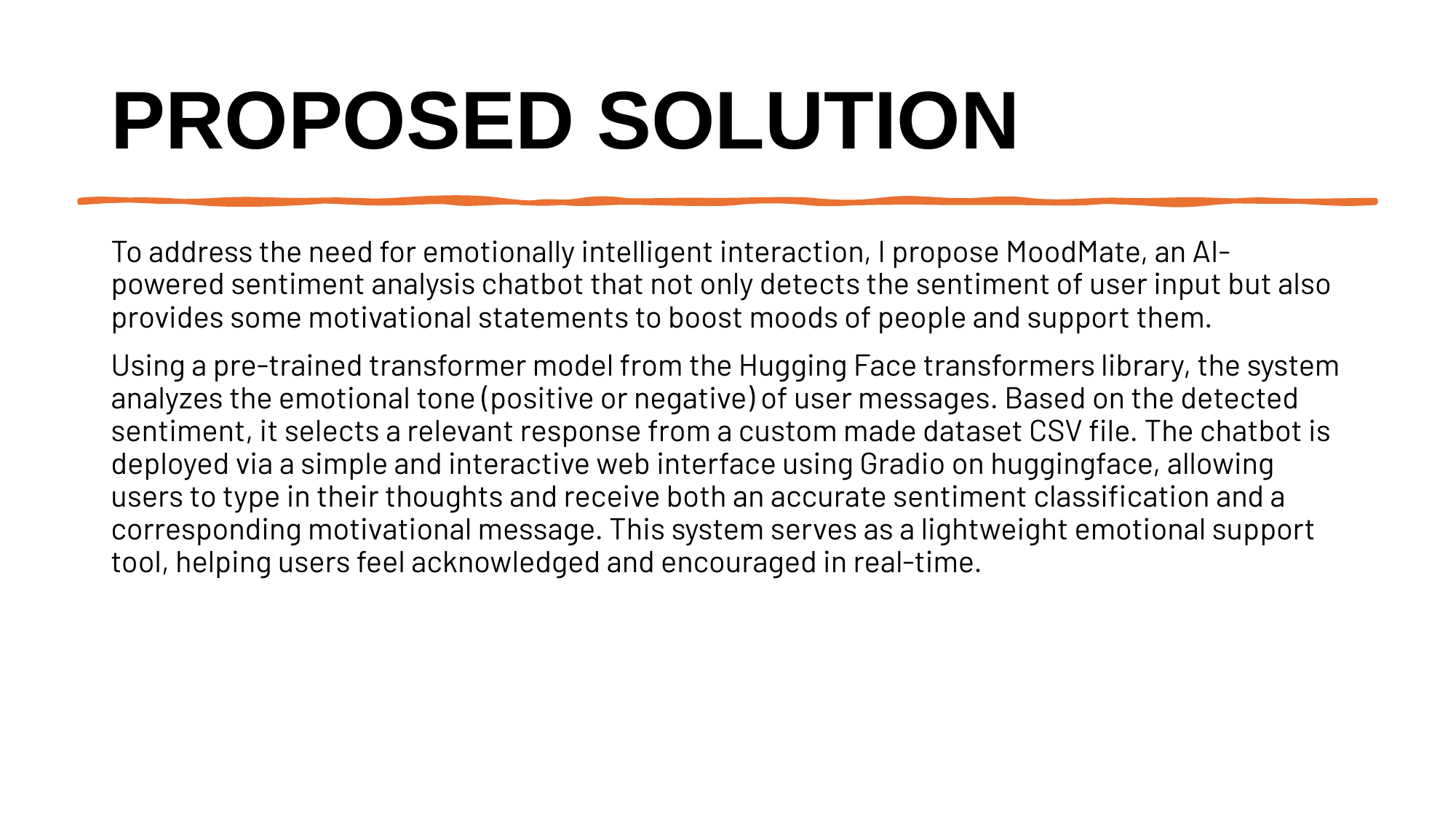

# Proposed Solution

To address the need for emotionally intelligent interaction, I propose MoodMate, an AI-powered sentiment analysis chatbot that not only detects the sentiment of user input but also provides some motivational statements to boost moods of people and support them.
Using a pre-trained transformer model from the Hugging Face transformers library, the system analyzes the emotional tone (positive or negative) of user messages. Based on the detected sentiment, it selects a relevant response from a custom made dataset CSV file. The chatbot is deployed via a simple and interactive web interface using Gradio on huggingface, allowing users to type in their thoughts and receive both an accurate sentiment classification and a corresponding motivational message. This system serves as a lightweight emotional support tool, helping users feel acknowledged and encouraged in real-time.